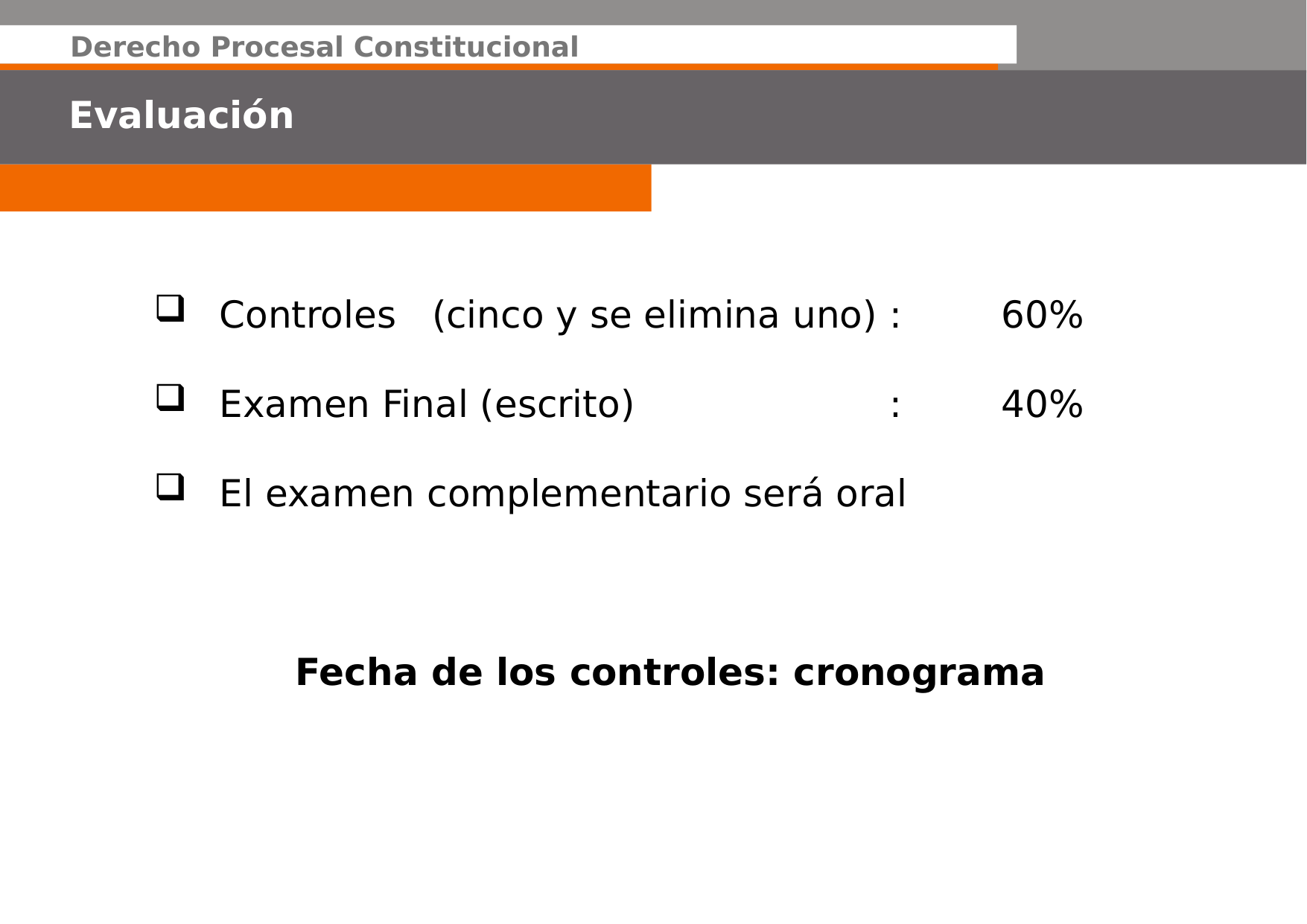

Derecho Procesal Constitucional
Evaluación
Controles   (cinco y se elimina uno)	:	60%

Examen Final (escrito) 			:	40%

El examen complementario será oral

Fecha de los controles: cronograma